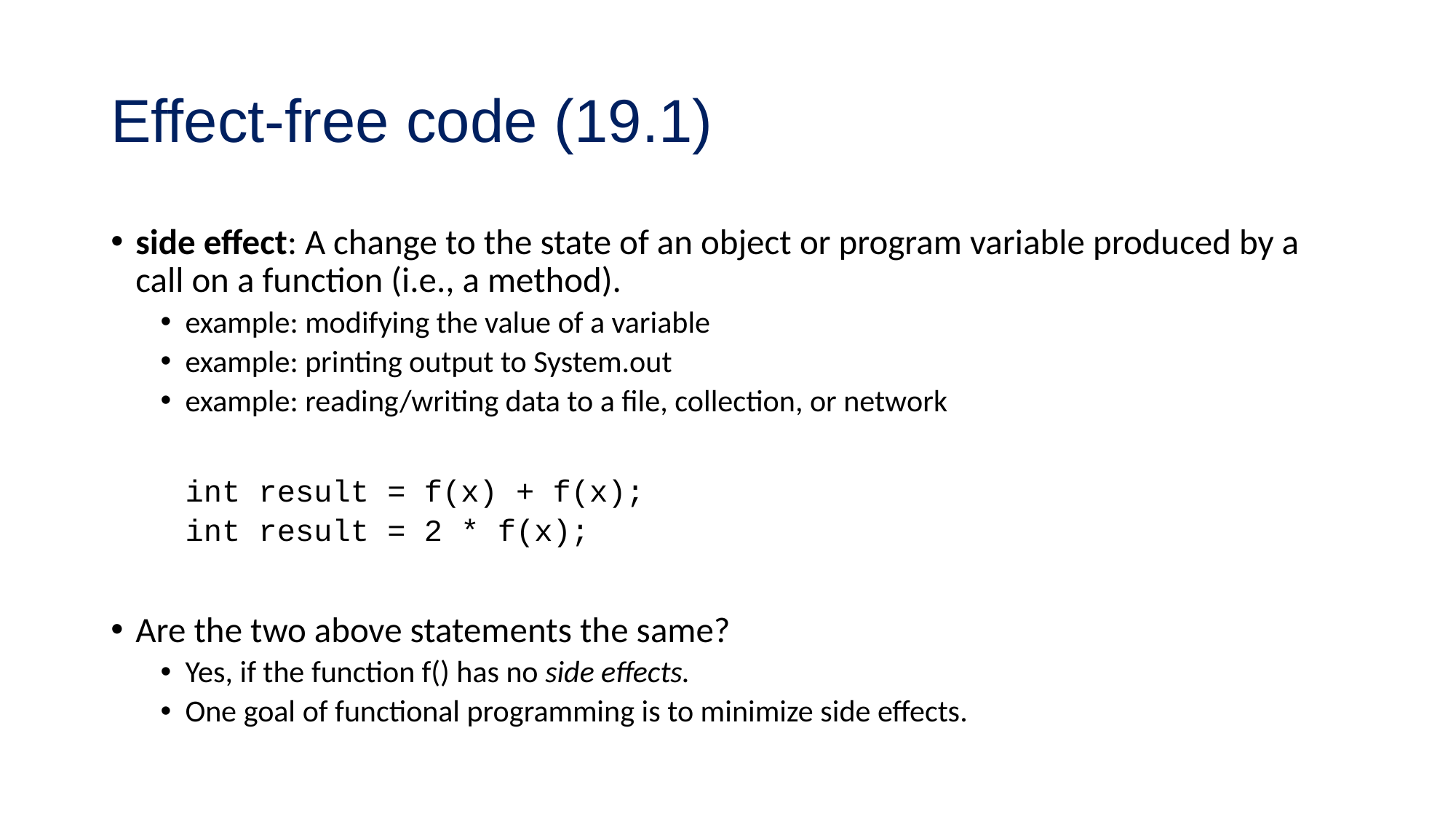

# Effect-free code (19.1)
side effect: A change to the state of an object or program variable produced by a call on a function (i.e., a method).
example: modifying the value of a variable
example: printing output to System.out
example: reading/writing data to a file, collection, or network

	int result = f(x) + f(x);
	int result = 2 * f(x);

Are the two above statements the same?
Yes, if the function f() has no side effects.
One goal of functional programming is to minimize side effects.